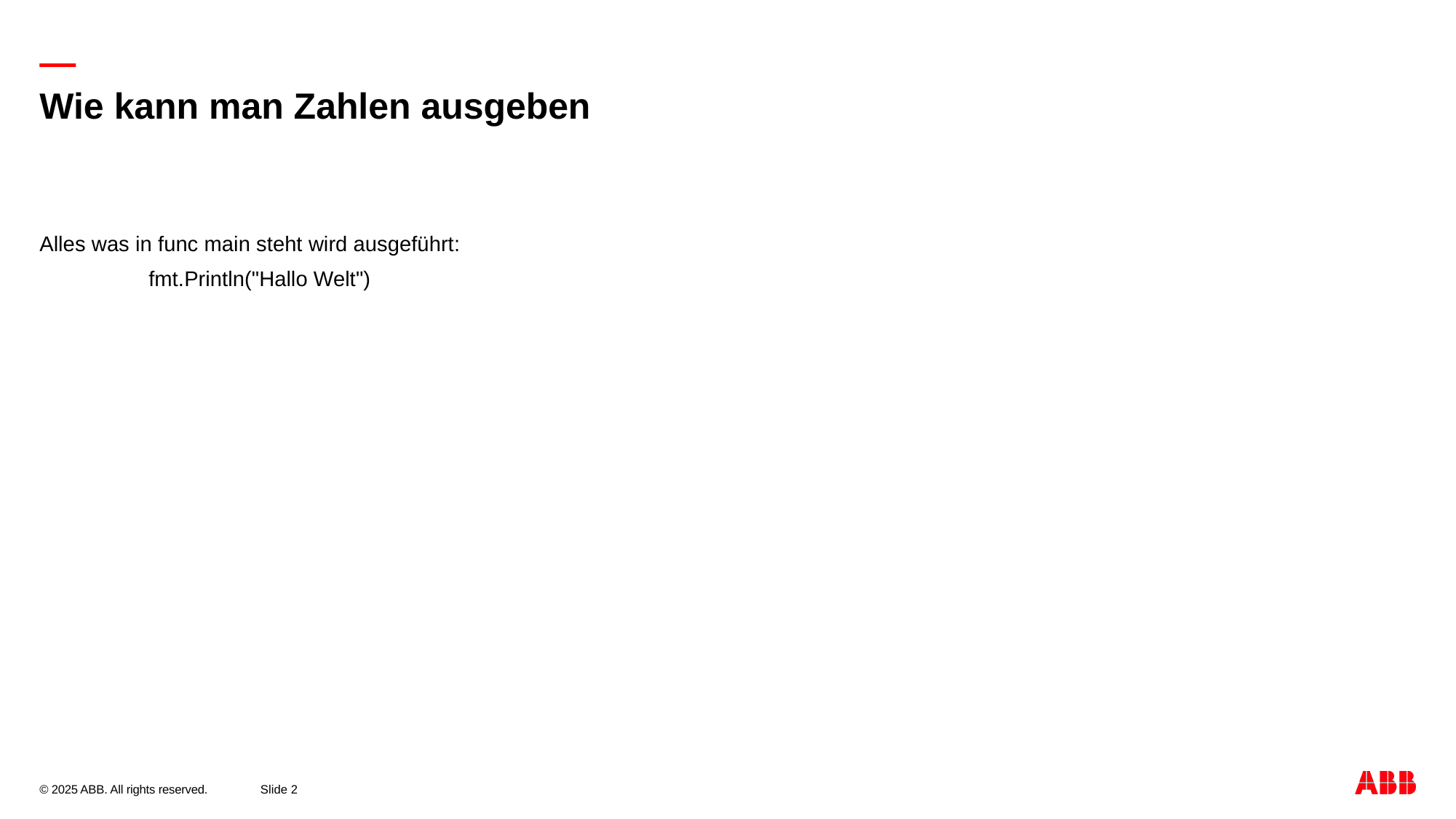

# Wie kann man Zahlen ausgeben

Alles was in func main steht wird ausgeführt:
	fmt.Println("Hallo Welt")

September 9, 2025
Slide 2